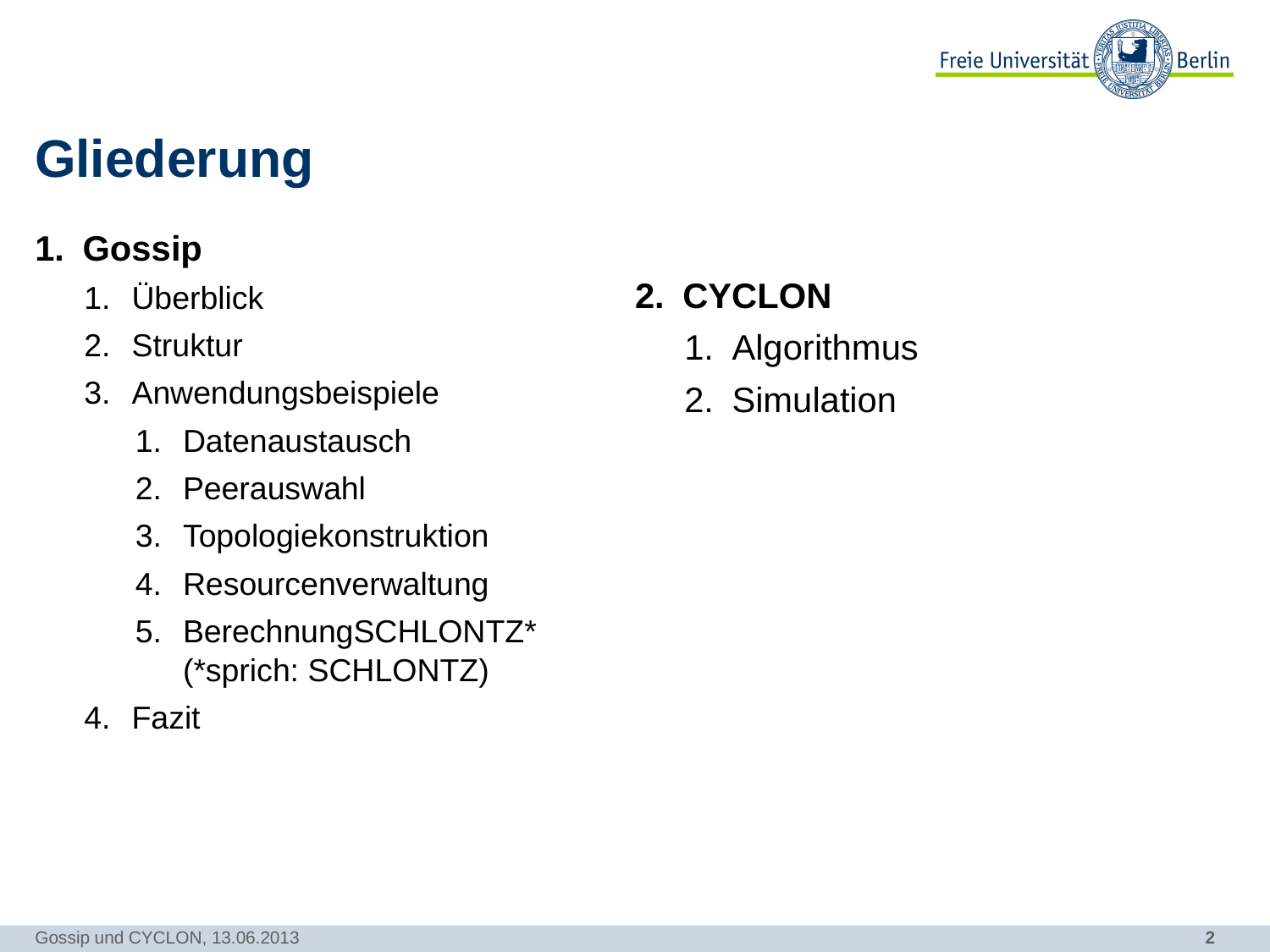

# Gliederung
Gossip
Überblick
Struktur
Anwendungsbeispiele
Datenaustausch
Peerauswahl
Topologiekonstruktion
Resourcenverwaltung
BerechnungSCHLONTZ* (*sprich: SCHLONTZ)
Fazit

CYCLON
Algorithmus
Simulation

Gossip und CYCLON, 13.06.2013